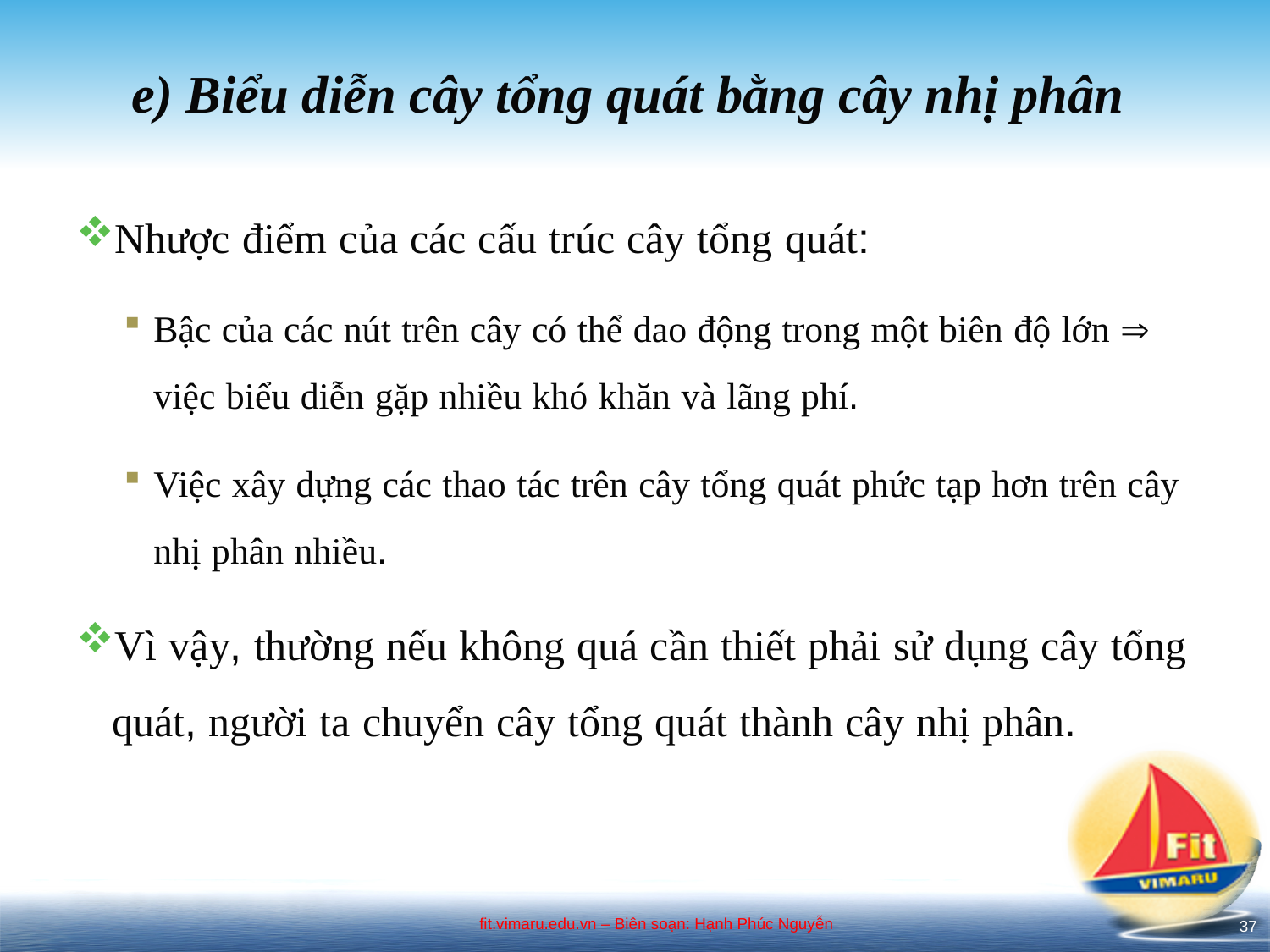

# e) Biểu diễn cây tổng quát bằng cây nhị phân
Nhược điểm của các cấu trúc cây tổng quát:
Bậc của các nút trên cây có thể dao động trong một biên độ lớn ⇒ việc biểu diễn gặp nhiều khó khăn và lãng phí.
Việc xây dựng các thao tác trên cây tổng quát phức tạp hơn trên cây nhị phân nhiều.
Vì vậy, thường nếu không quá cần thiết phải sử dụng cây tổng quát, người ta chuyển cây tổng quát thành cây nhị phân.
37